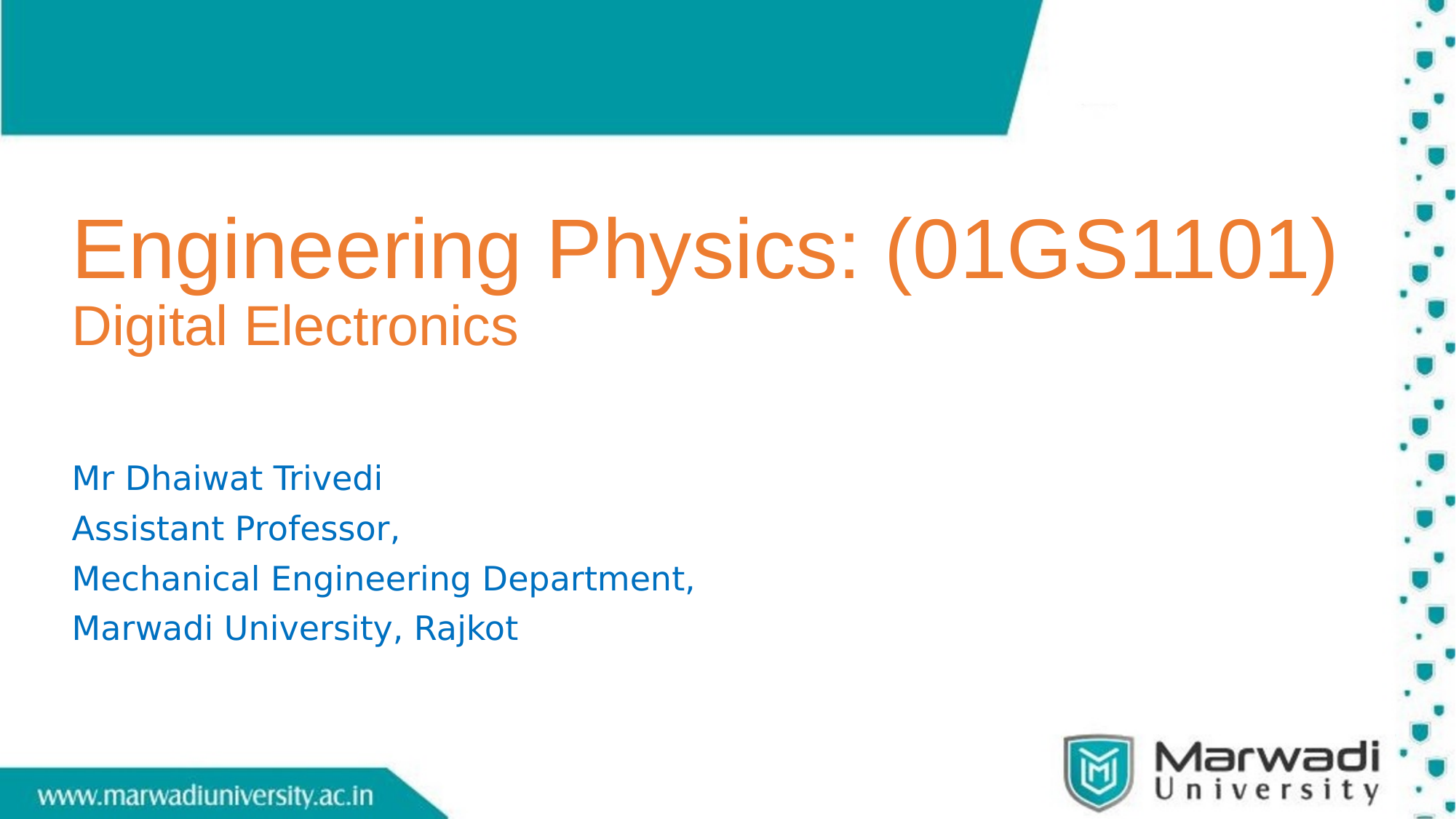

# Engineering Physics: (01GS1101) Digital Electronics
Mr Dhaiwat Trivedi
Assistant Professor,
Mechanical Engineering Department,
Marwadi University, Rajkot